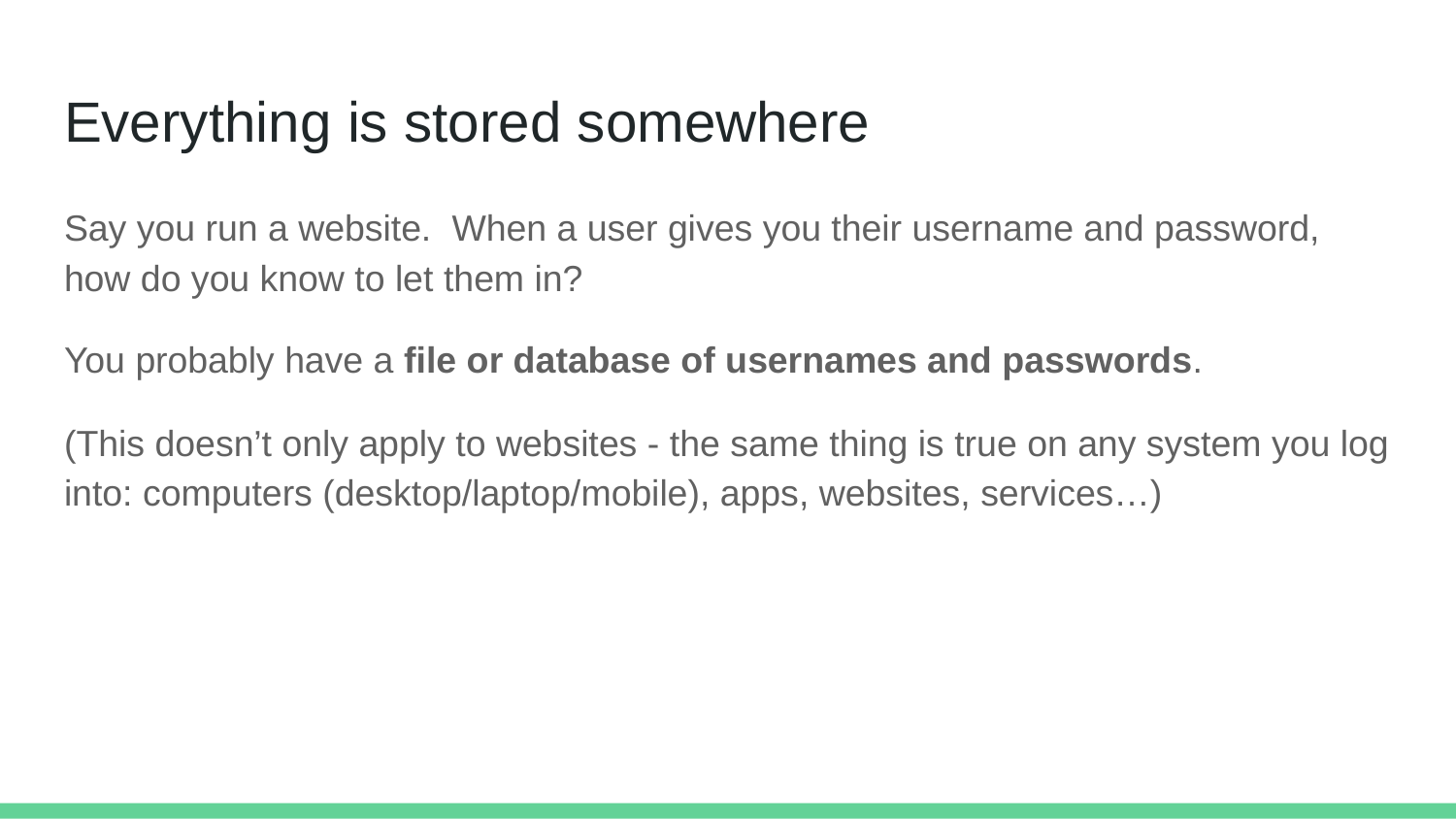

# Everything is stored somewhere
Say you run a website.  When a user gives you their username and password, how do you know to let them in?
You probably have a file or database of usernames and passwords.
(This doesn’t only apply to websites - the same thing is true on any system you log into: computers (desktop/laptop/mobile), apps, websites, services…)